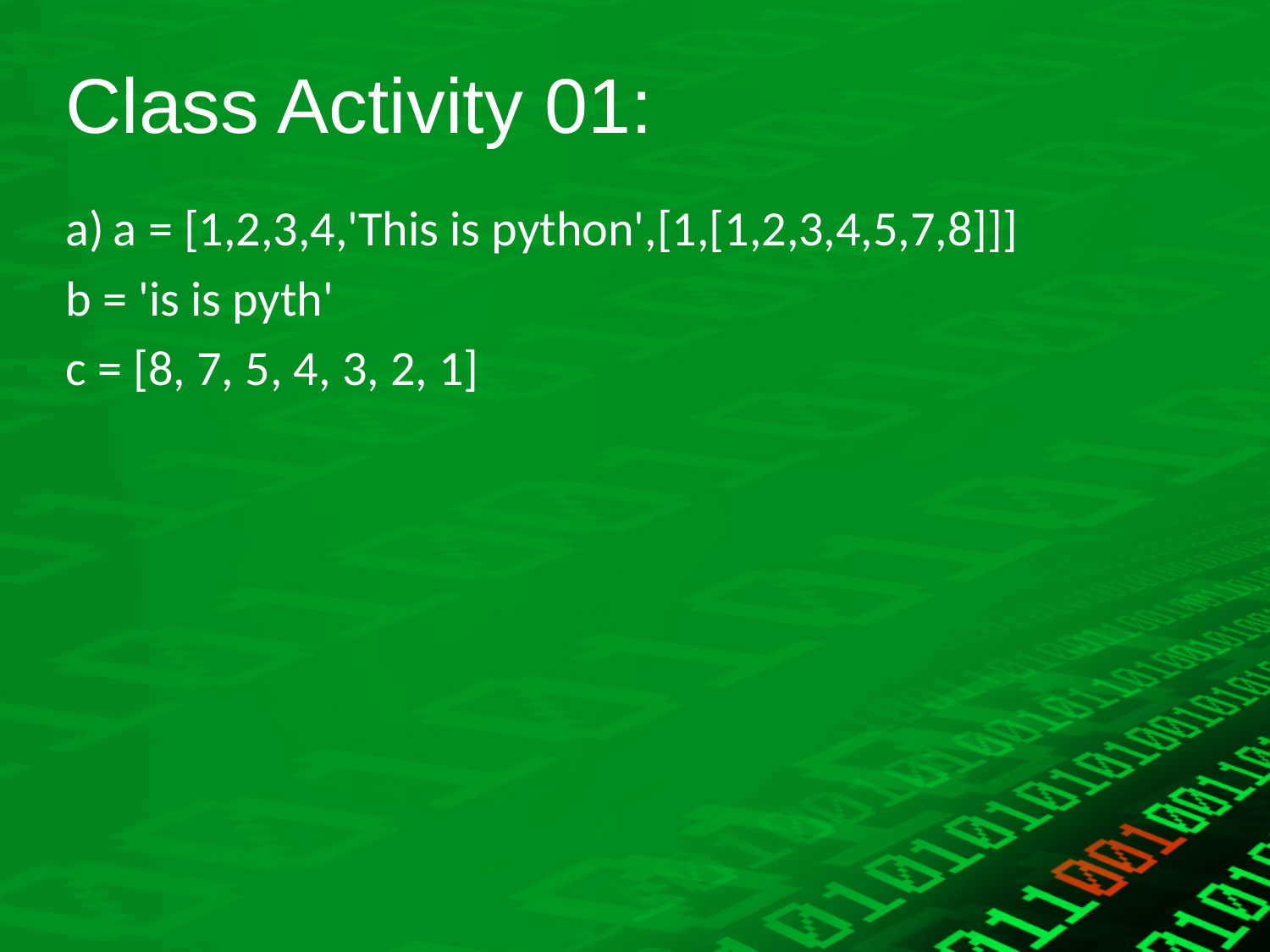

# Class Activity 01:
a = [1,2,3,4,'This is python',[1,[1,2,3,4,5,7,8]]]
b = 'is is pyth'
c = [8, 7, 5, 4, 3, 2, 1]